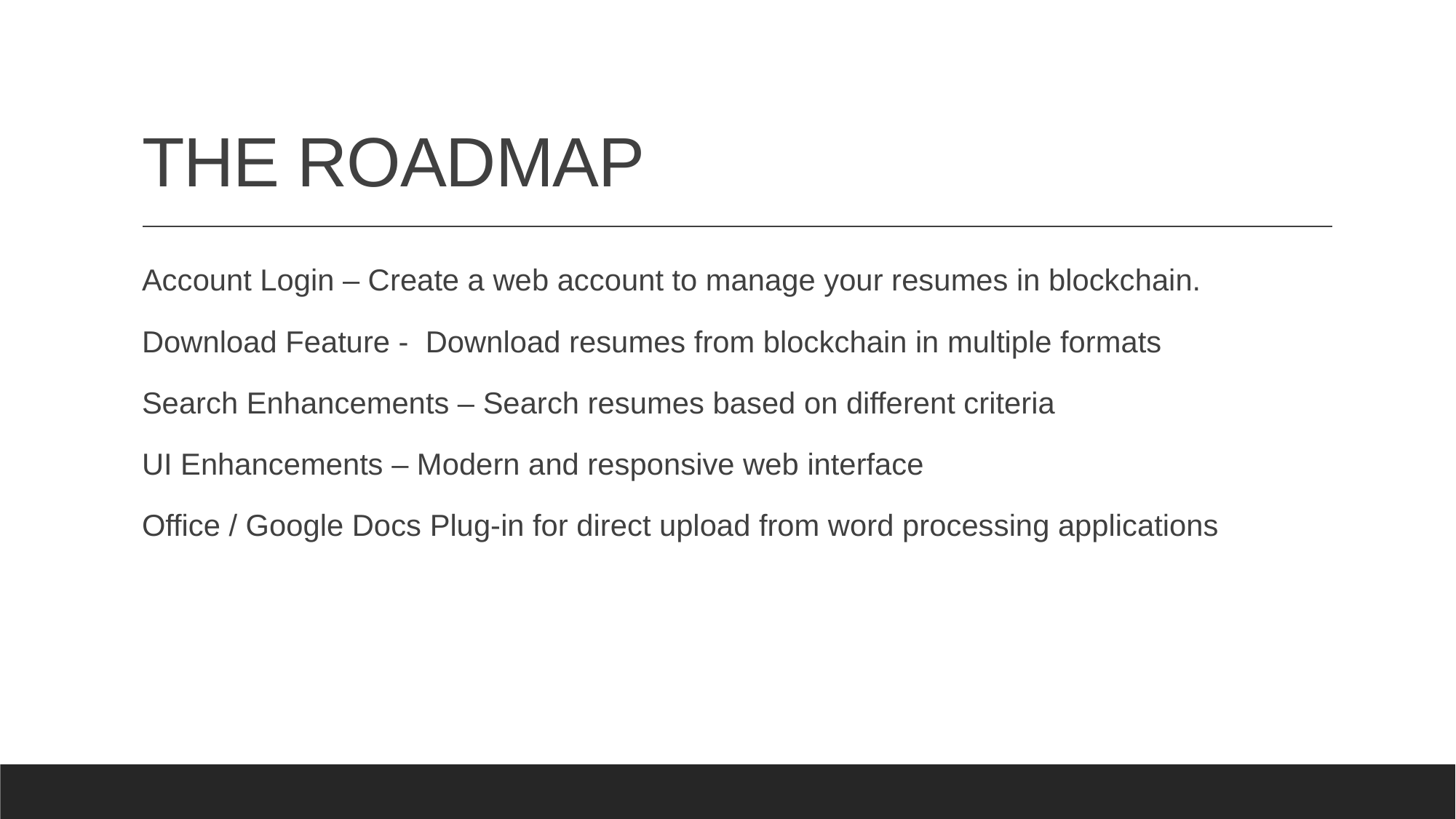

# THE ROADMAP
Account Login – Create a web account to manage your resumes in blockchain.
Download Feature -  Download resumes from blockchain in multiple formats
Search Enhancements – Search resumes based on different criteria
UI Enhancements – Modern and responsive web interface
Office / Google Docs Plug-in for direct upload from word processing applications